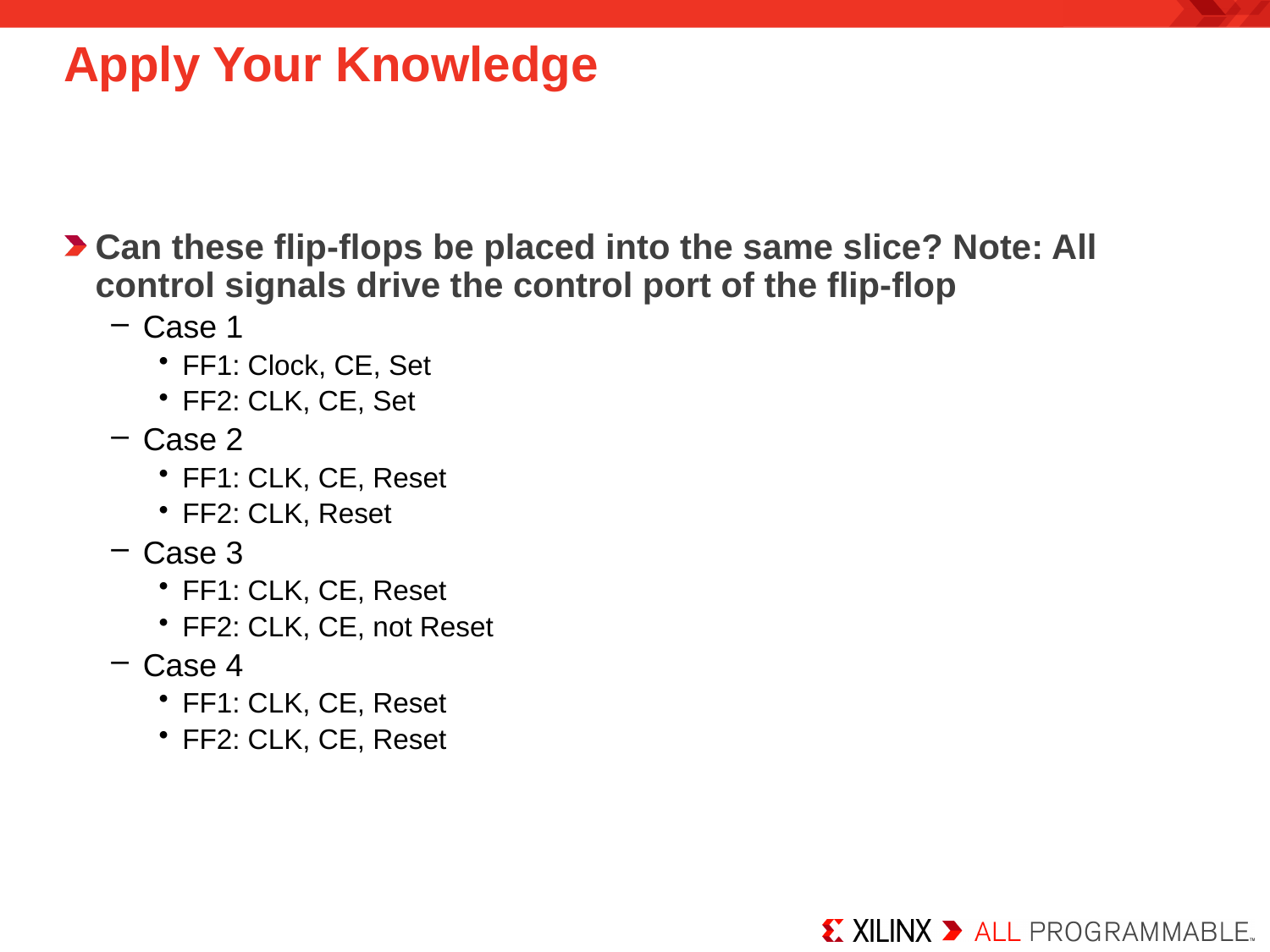

# Apply Your Knowledge
Can these flip-flops be placed into the same slice? Note: All control signals drive the control port of the flip-flop
Case 1
FF1: Clock, CE, Set
FF2: CLK, CE, Set
Case 2
FF1: CLK, CE, Reset
FF2: CLK, Reset
Case 3
FF1: CLK, CE, Reset
FF2: CLK, CE, not Reset
Case 4
FF1: CLK, CE, Reset
FF2: CLK, CE, Reset